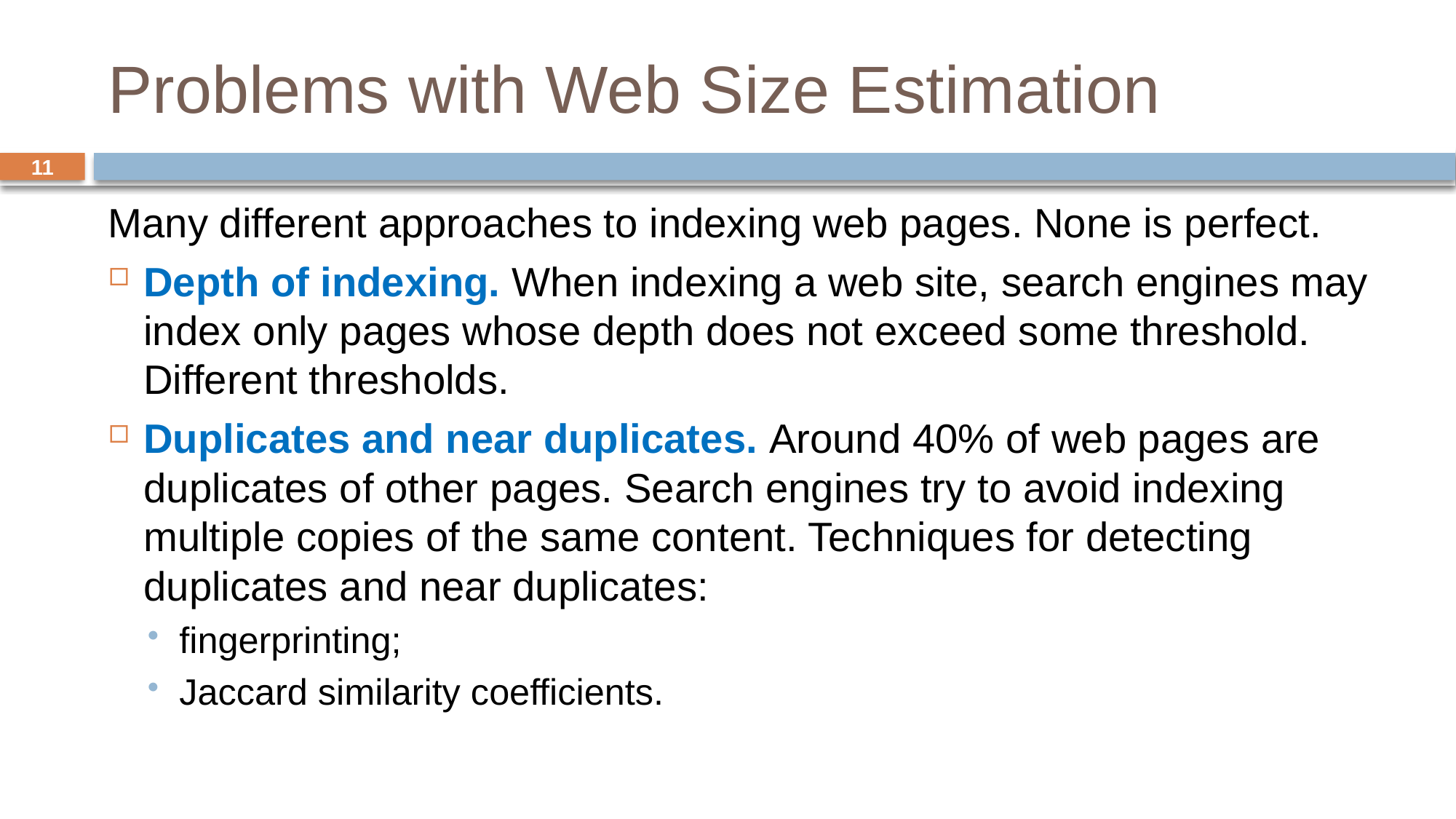

# Problems with Web Size Estimation
11
Many different approaches to indexing web pages. None is perfect.
Depth of indexing. When indexing a web site, search engines may index only pages whose depth does not exceed some threshold. Different thresholds.
Duplicates and near duplicates. Around 40% of web pages are duplicates of other pages. Search engines try to avoid indexing multiple copies of the same content. Techniques for detecting duplicates and near duplicates:
fingerprinting;
Jaccard similarity coefficients.